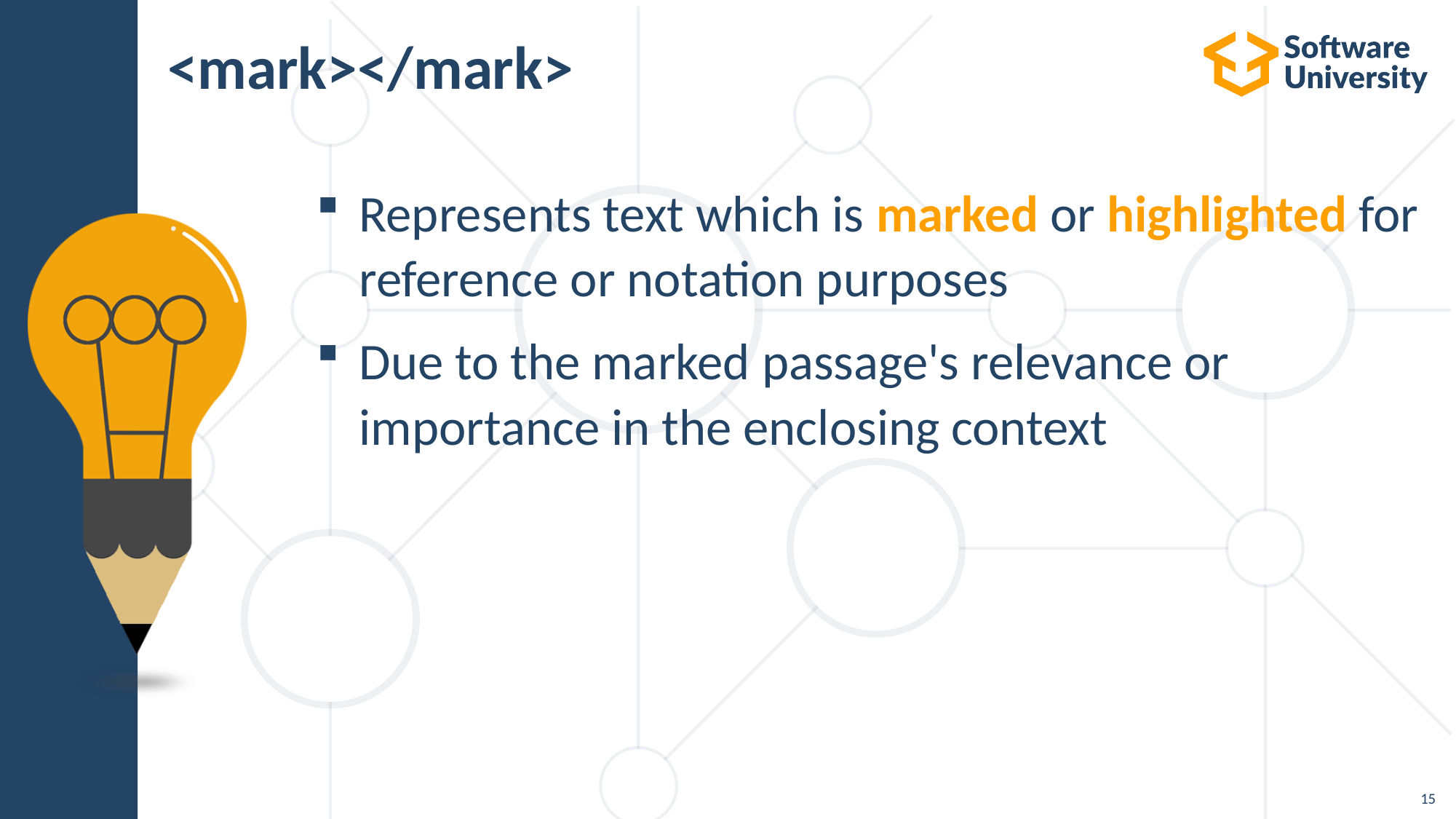

# <mark></mark>
Represents text which is marked or highlighted for reference or notation purposes
Due to the marked passage's relevance or importance in the enclosing context
15